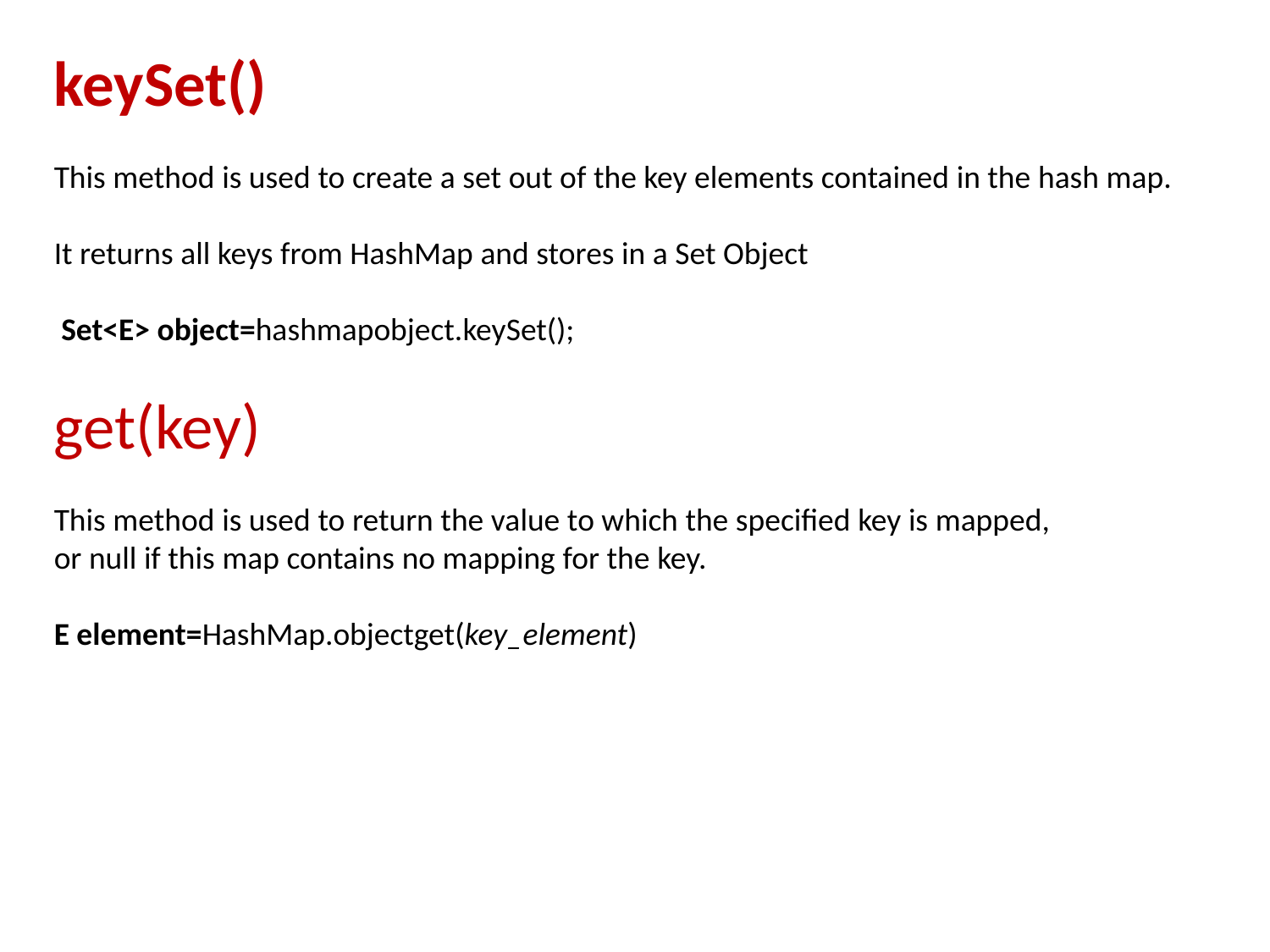

keySet()

This method is used to create a set out of the key elements contained in the hash map.

It returns all keys from HashMap and stores in a Set Object

 Set<E> object=hashmapobject.keySet();

get(key)

This method is used to return the value to which the specified key is mapped,
or null if this map contains no mapping for the key.

E element=HashMap.objectget(key_element)